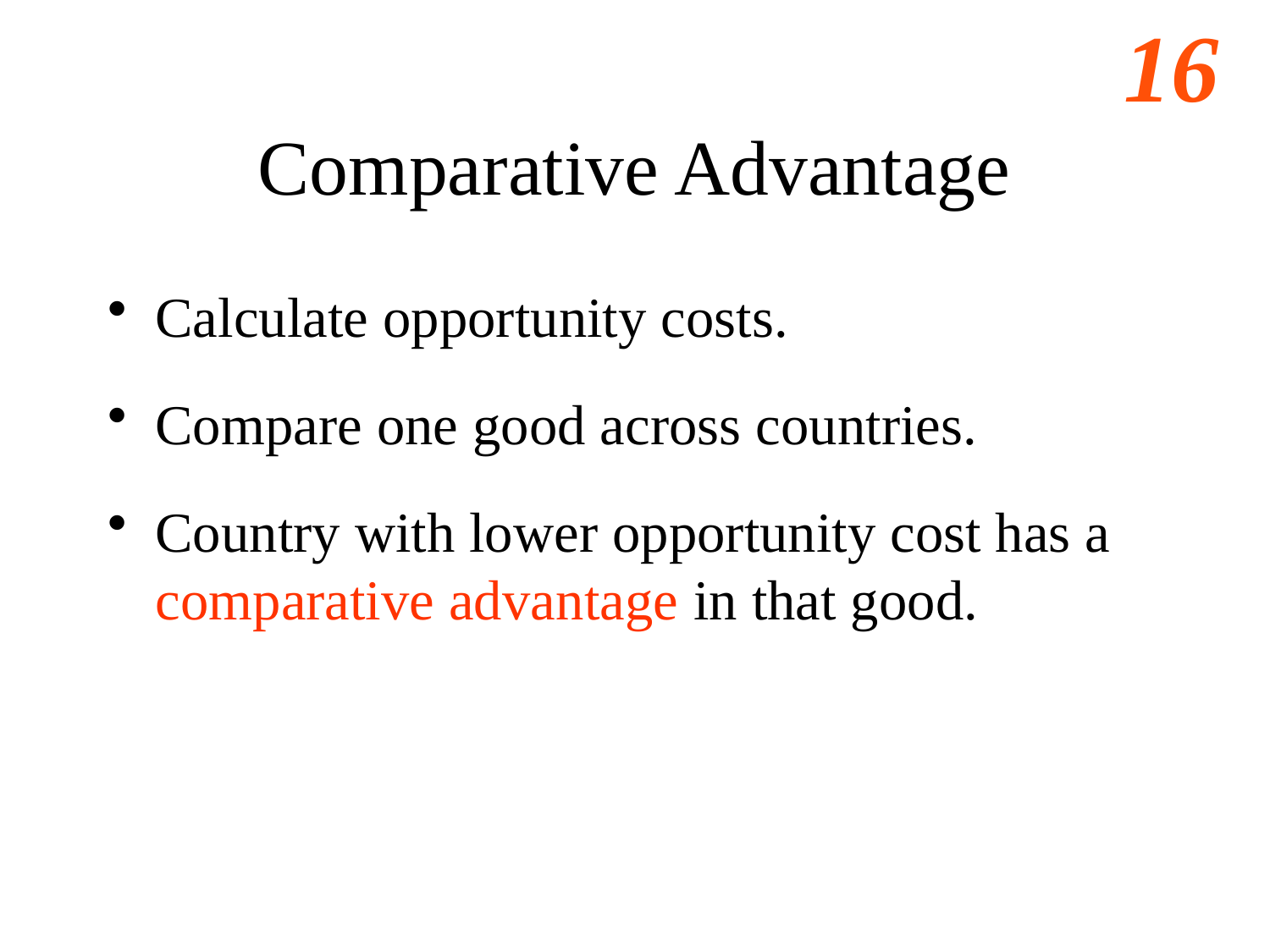

# Comparative Advantage
Calculate opportunity costs.
Compare one good across countries.
Country with lower opportunity cost has a comparative advantage in that good.